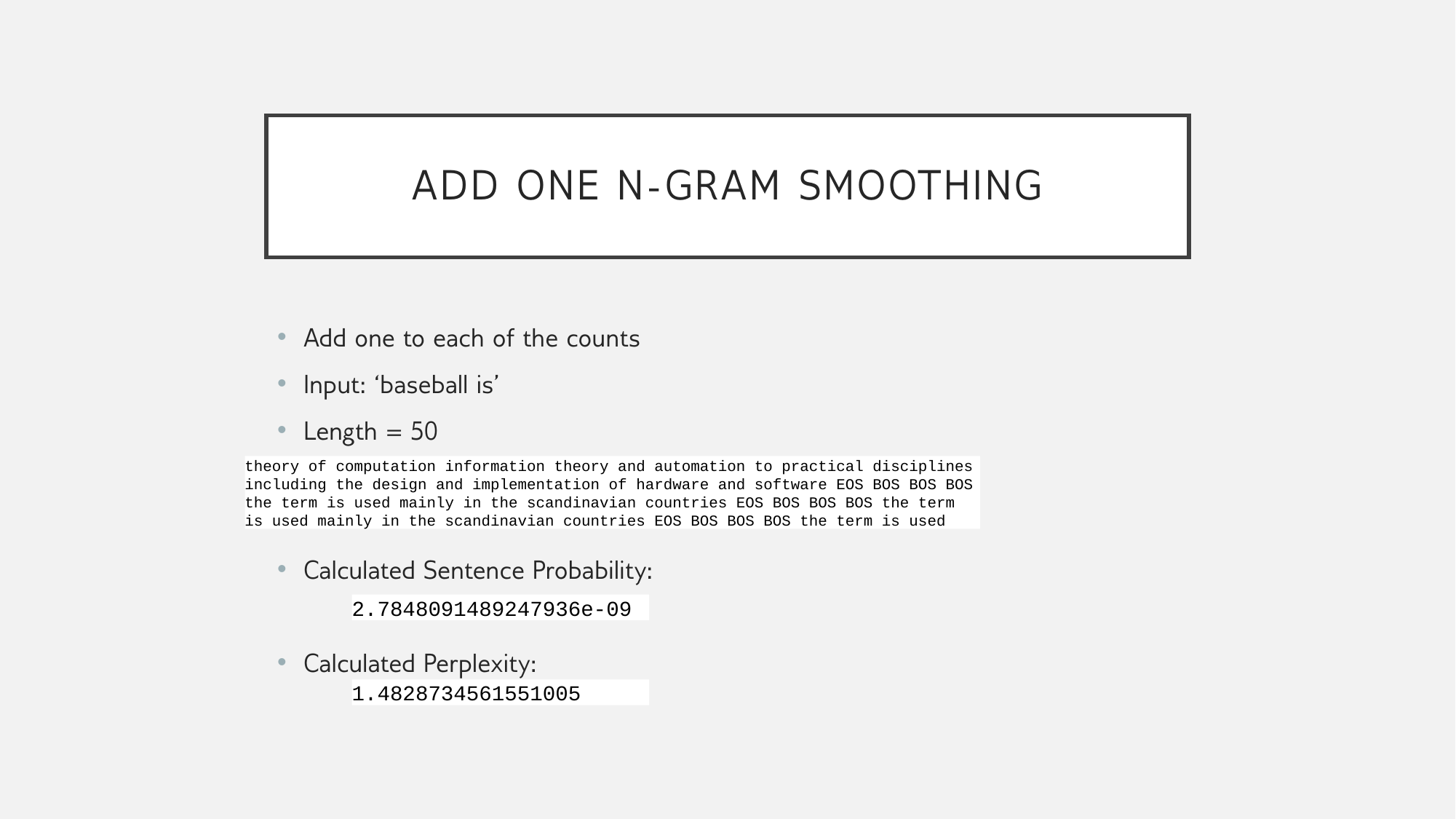

# Add One N-gram smoothing
Add one to each of the counts
Input: ‘baseball is’
Length = 50

Calculated Sentence Probability:

Calculated Perplexity:

theory of computation information theory and automation to practical disciplines including the design and implementation of hardware and software EOS BOS BOS BOS the term is used mainly in the scandinavian countries EOS BOS BOS BOS the term is used mainly in the scandinavian countries EOS BOS BOS BOS the term is used
2.7848091489247936e-09
1.4828734561551005